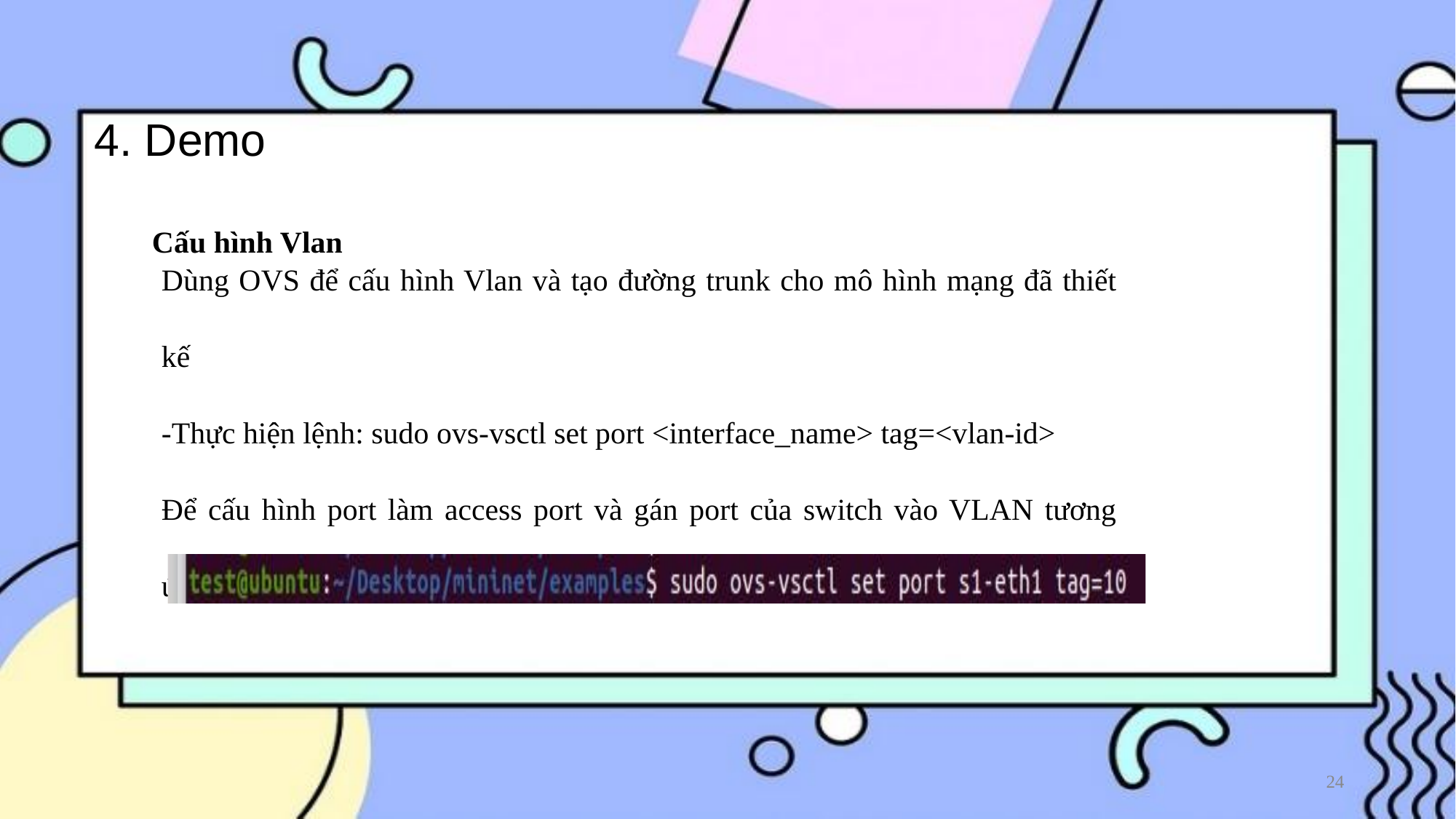

4. Demo
Cấu hình Vlan
Dùng OVS để cấu hình Vlan và tạo đường trunk cho mô hình mạng đã thiết kế
-Thực hiện lệnh: sudo ovs-vsctl set port <interface_name> tag=<vlan-id>
Để cấu hình port làm access port và gán port của switch vào VLAN tương ứng.

24